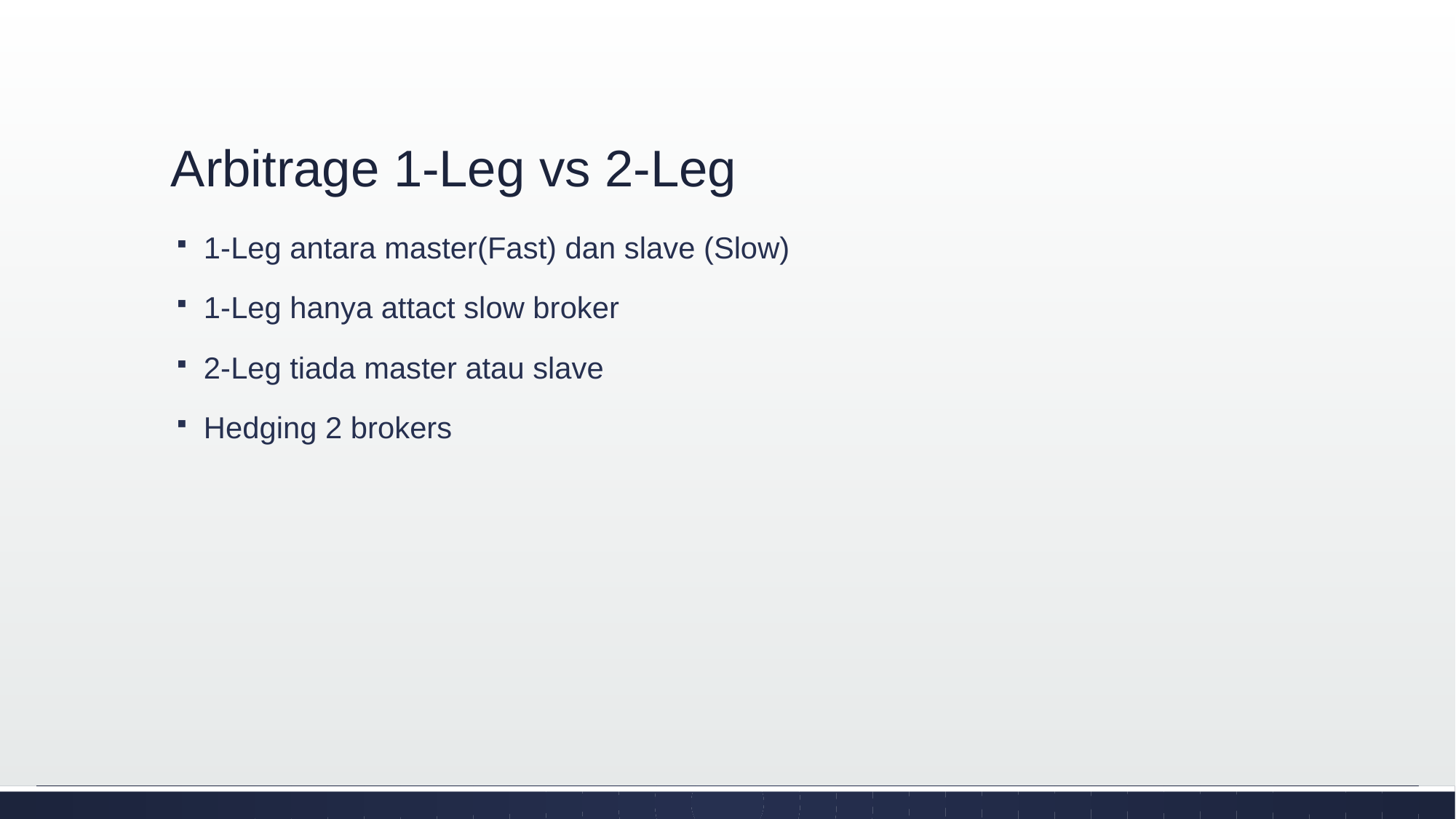

# Arbitrage 1-Leg vs 2-Leg
1-Leg antara master(Fast) dan slave (Slow)
1-Leg hanya attact slow broker
2-Leg tiada master atau slave
Hedging 2 brokers